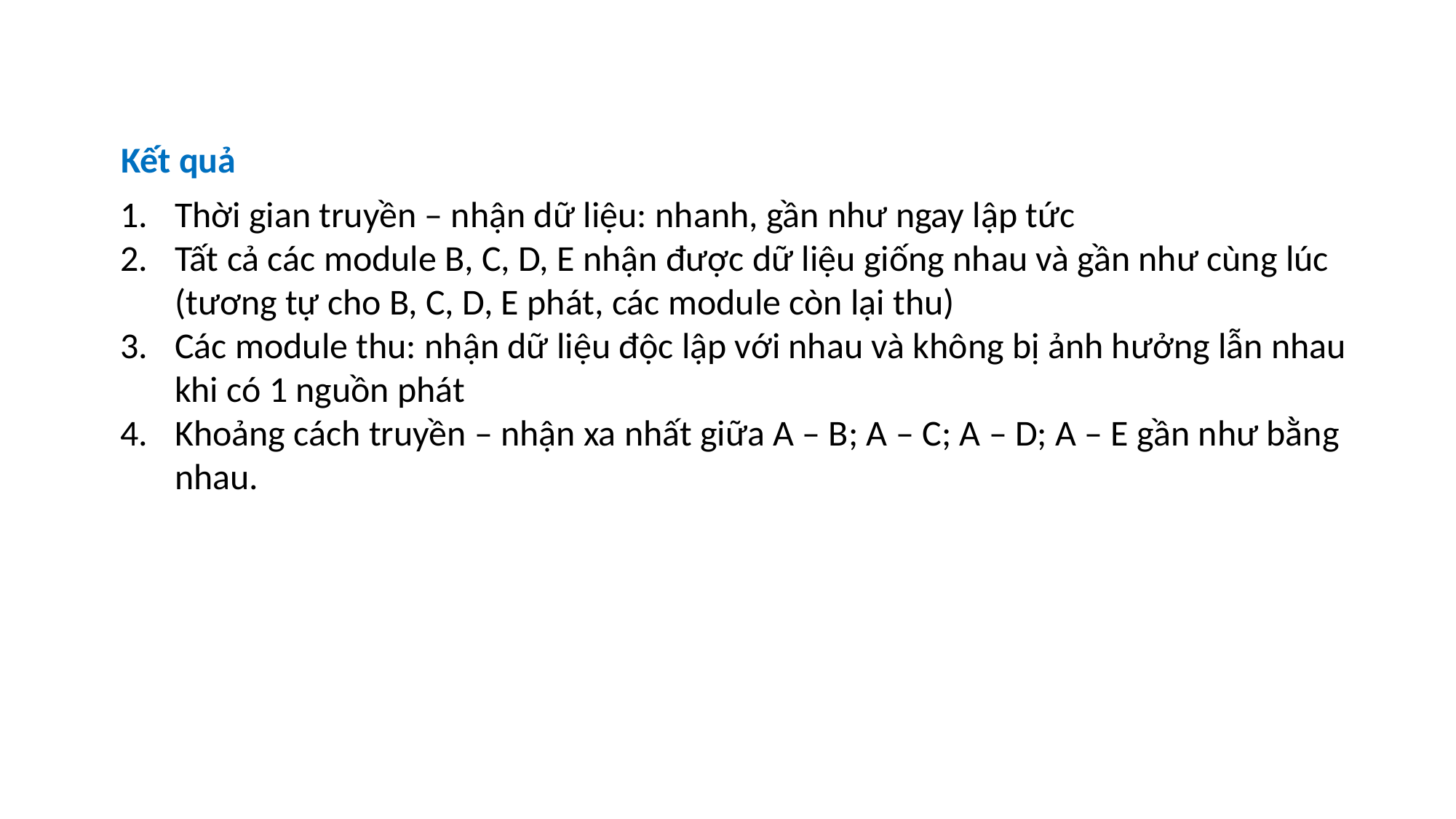

Kết quả
Thời gian truyền – nhận dữ liệu: nhanh, gần như ngay lập tức
Tất cả các module B, C, D, E nhận được dữ liệu giống nhau và gần như cùng lúc (tương tự cho B, C, D, E phát, các module còn lại thu)
Các module thu: nhận dữ liệu độc lập với nhau và không bị ảnh hưởng lẫn nhau khi có 1 nguồn phát
Khoảng cách truyền – nhận xa nhất giữa A – B; A – C; A – D; A – E gần như bằng nhau.